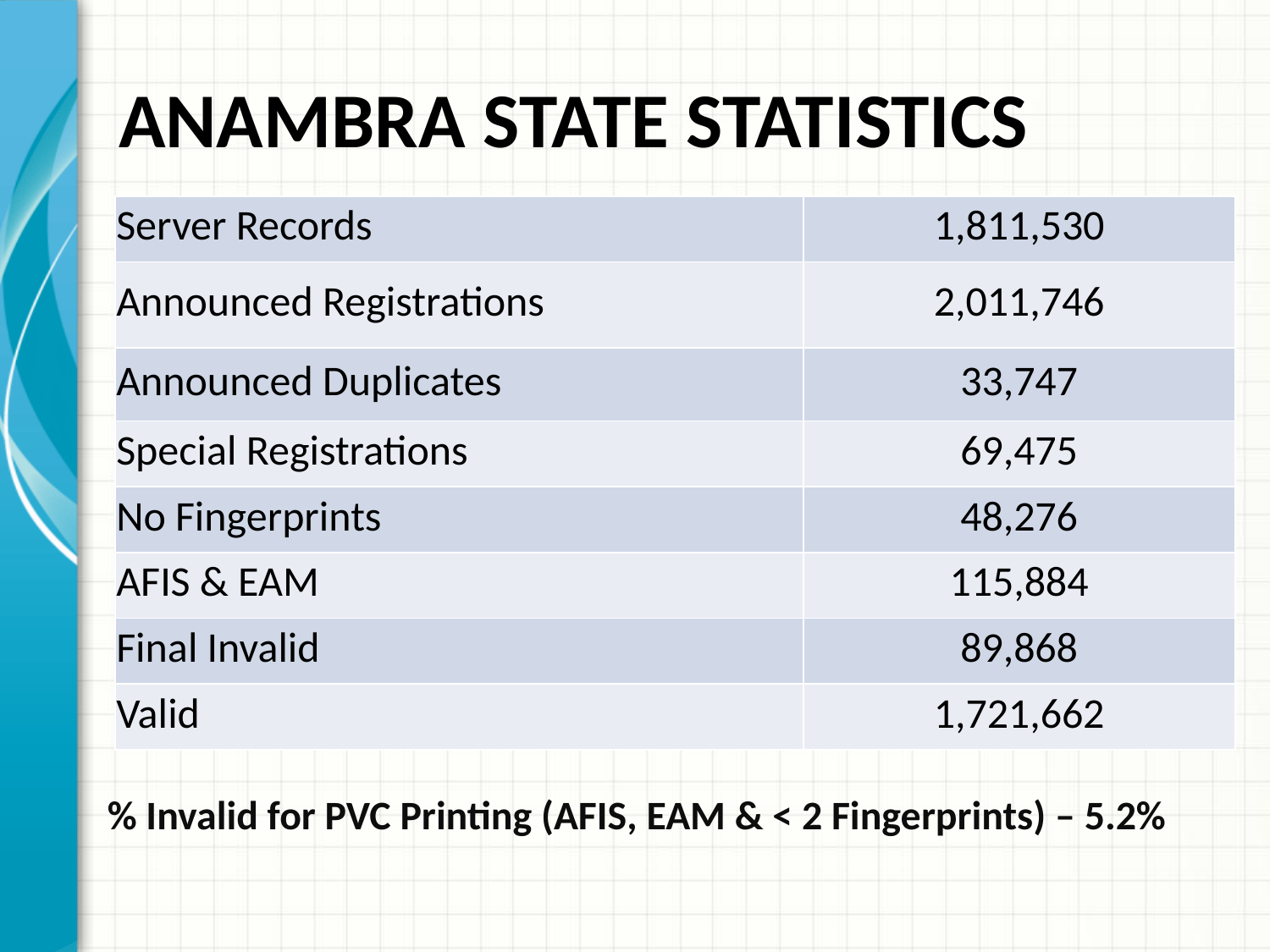

# ANAMBRA STATE STATISTICS
| Server Records | 1,811,530 |
| --- | --- |
| Announced Registrations | 2,011,746 |
| Announced Duplicates | 33,747 |
| Special Registrations | 69,475 |
| No Fingerprints | 48,276 |
| AFIS & EAM | 115,884 |
| Final Invalid | 89,868 |
| Valid | 1,721,662 |
% Invalid for PVC Printing (AFIS, EAM & < 2 Fingerprints) – 5.2%